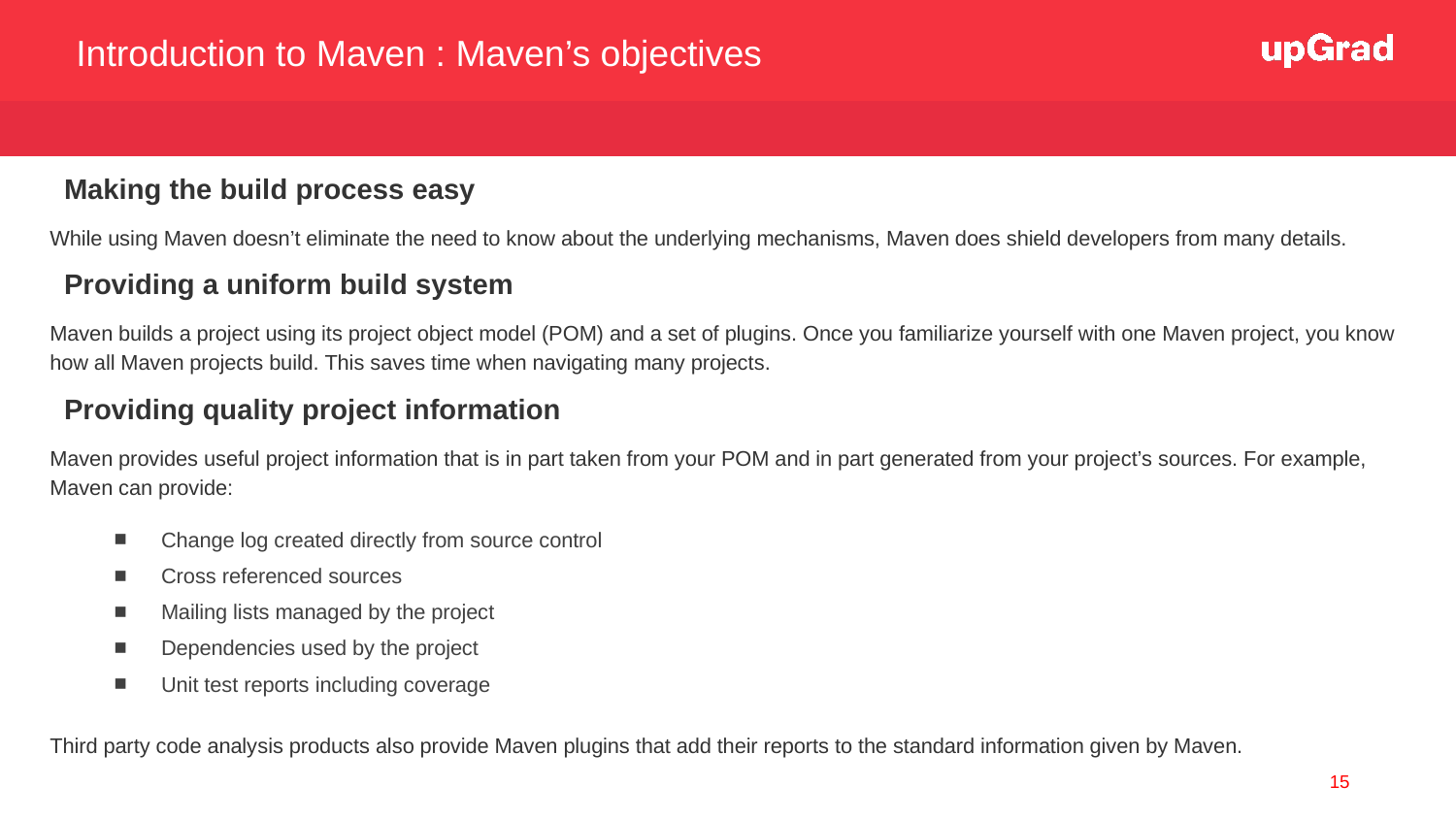

Introduction to Maven : Maven’s objectives

Making the build process easy
While using Maven doesn’t eliminate the need to know about the underlying mechanisms, Maven does shield developers from many details.
Providing a uniform build system
Maven builds a project using its project object model (POM) and a set of plugins. Once you familiarize yourself with one Maven project, you know how all Maven projects build. This saves time when navigating many projects.
Providing quality project information
Maven provides useful project information that is in part taken from your POM and in part generated from your project’s sources. For example, Maven can provide:
Change log created directly from source control
Cross referenced sources
Mailing lists managed by the project
Dependencies used by the project
Unit test reports including coverage
Third party code analysis products also provide Maven plugins that add their reports to the standard information given by Maven.

15